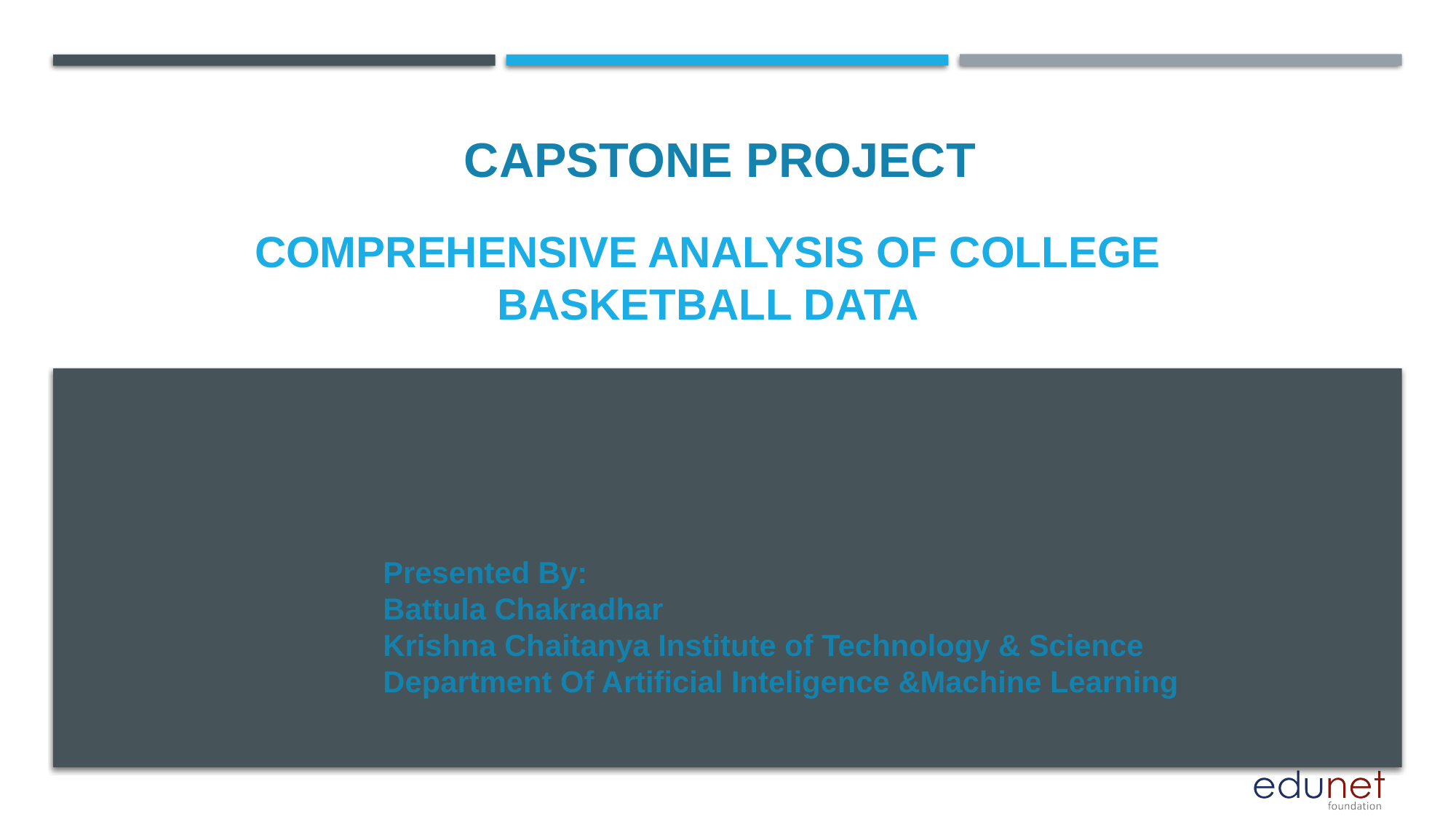

CAPSTONE PROJECT
# Comprehensive Analysis of College Basketball Data
Presented By:
Battula Chakradhar
Krishna Chaitanya Institute of Technology & Science
Department Of Artificial Inteligence &Machine Learning